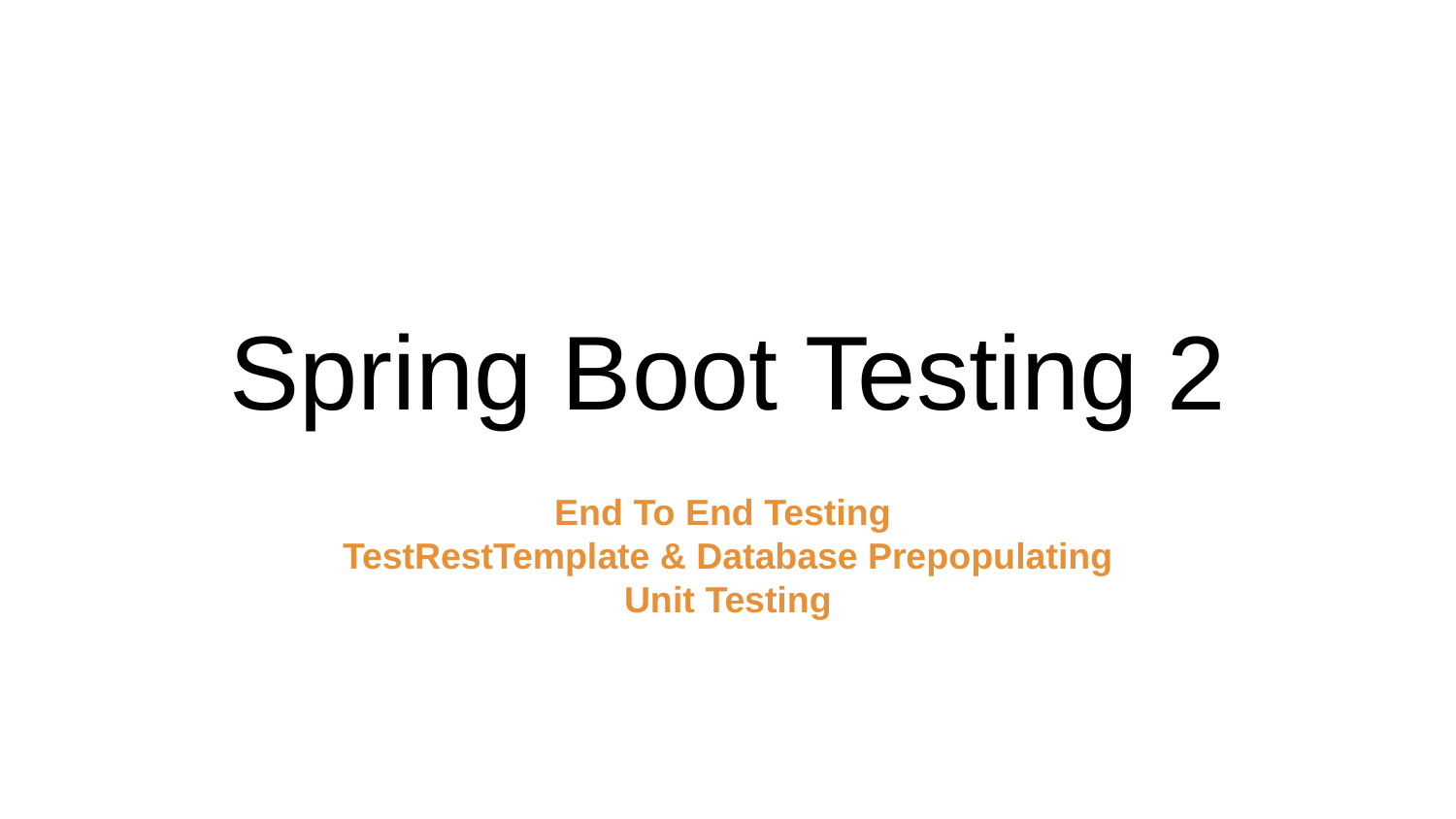

# Spring Boot Testing 2
End To End Testing
TestRestTemplate & Database Prepopulating
Unit Testing